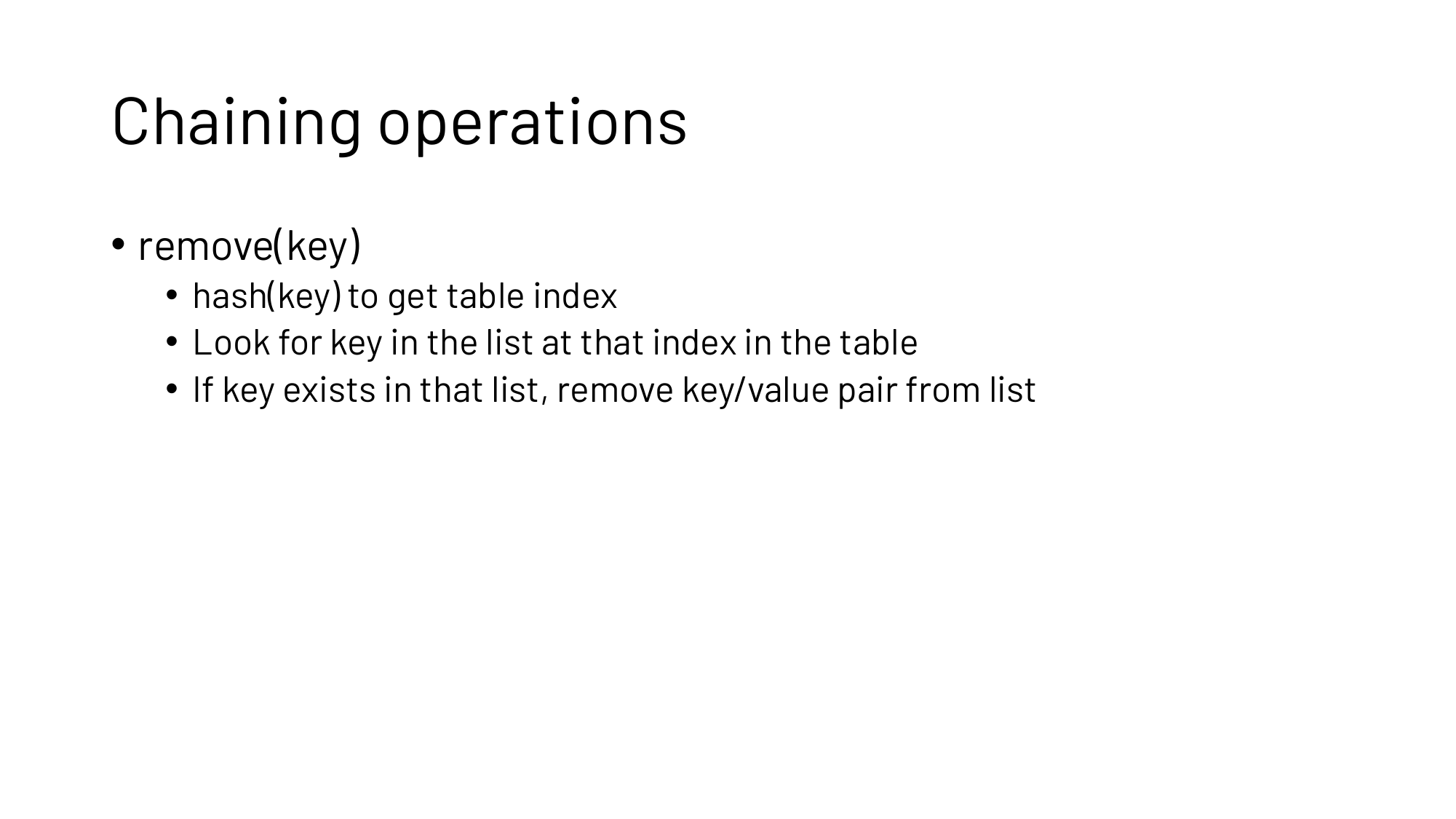

# Chaining operations
remove(key)
hash(key) to get table index
Look for key in the list at that index in the table
If key exists in that list, remove key/value pair from list